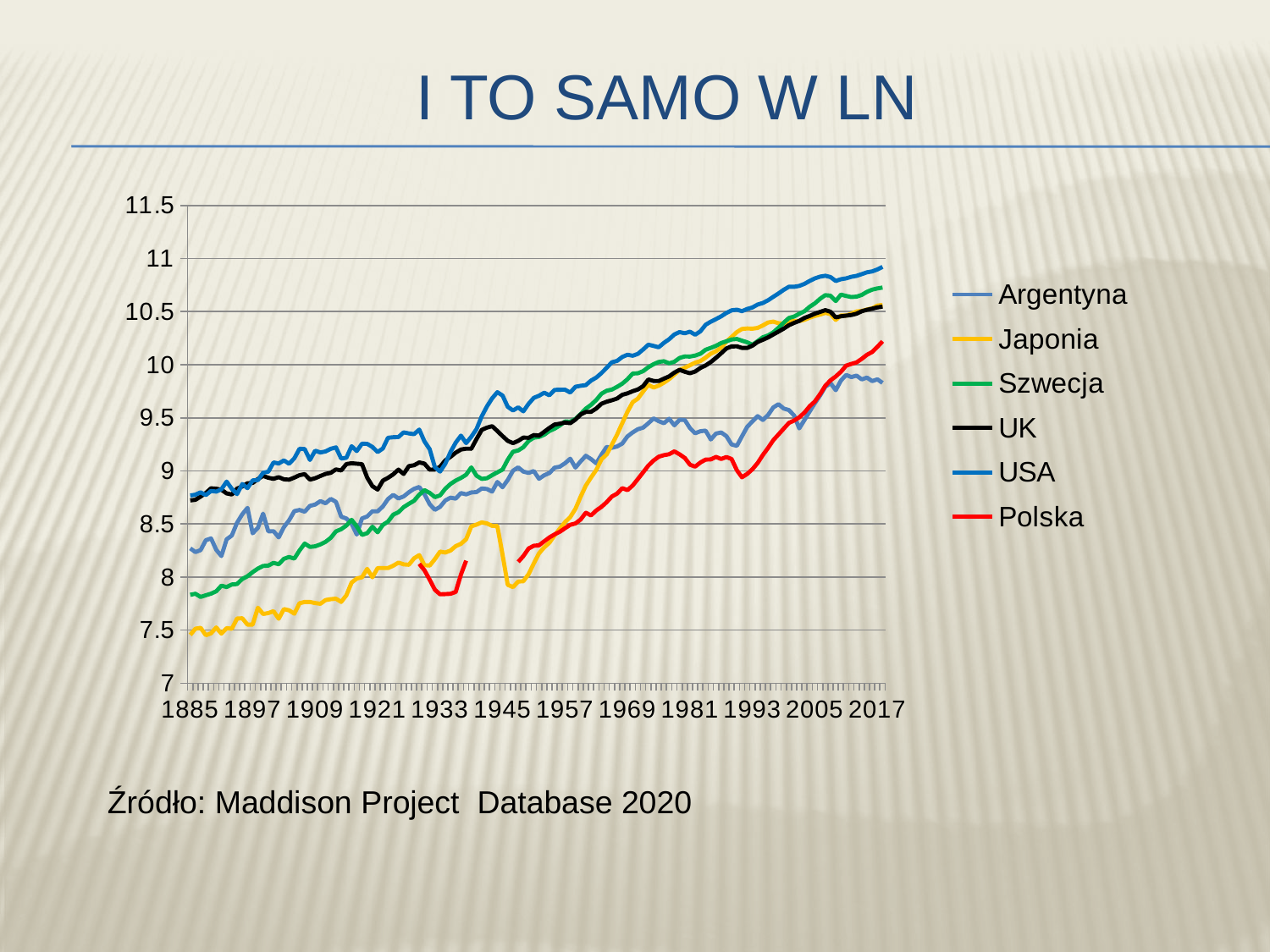

# I to samo w Ln

### Chart

| Category | Argentyna | Japonia | Szwecja | UK | USA | Polska |
|---|---|---|---|---|---|---|
| 1885 | 8.26975694753298 | 7.45511339047442 | 7.83280751652487 | 8.7212762399917 | 8.76781804866435 | None |
| 1886 | 8.23509549725835 | 7.51309804090531 | 7.84267147497946 | 8.72745411689943 | 8.77519564932898 | None |
| 1887 | 8.25348802834592 | 7.5216048908502 | 7.81237820598861 | 8.75746914147075 | 8.79739435148974 | None |
| 1888 | 8.34735341212434 | 7.45215300015971 | 7.82843635915758 | 8.7925496141774 | 8.77141361542072 | None |
| 1889 | 8.36357570275064 | 7.46995629376566 | 7.84345640437612 | 8.83579236650275 | 8.81071169869849 | None |
| 1890 | 8.25608813381491 | 7.52487418324554 | 7.86557175768478 | 8.83127373772254 | 8.80455771345422 | None |
| 1891 | 8.19726337141432 | 7.46722248445118 | 7.91862865334224 | 8.82187986268384 | 8.82631038145593 | None |
| 1892 | 8.3549095283588 | 7.51844433710156 | 7.90581031265893 | 8.7876782390395 | 8.89892009800552 | None |
| 1893 | 8.39140318535794 | 7.51340369106925 | 7.92948652331429 | 8.77740128686727 | 8.82970201380306 | None |
| 1894 | 8.51077262361332 | 7.60907894082621 | 7.93415523353632 | 8.83214990600291 | 8.78113774503035 | None |
| 1895 | 8.59118687132457 | 7.61175832087281 | 7.98173328669189 | 8.85309383613851 | 8.87619682185868 | None |
| 1896 | 8.65102453904977 | 7.55194328109054 | 8.00736706798332 | 8.88336291691676 | 8.83719771942743 | None |
| 1897 | 8.41183267575842 | 7.55198003662684 | 8.04590874227076 | 8.88585599300031 | 8.91009166914244 | None |
| 1898 | 8.46400336290212 | 7.71103407537876 | 8.07961802938985 | 8.92265829952442 | 8.91286516964785 | None |
| 1899 | 8.59637398929066 | 7.65186169813921 | 8.10409905614358 | 8.95273476710689 | 8.98207748921702 | None |
| 1900 | 8.43010908450913 | 7.66070321266012 | 8.10772006191051 | 8.93511374079173 | 8.99188207768371 | None |
| 1901 | 8.43185314424922 | 7.67856233051383 | 8.13329386122263 | 8.92478936053335 | 9.07913313355453 | None |
| 1902 | 8.37355374121463 | 7.60726716178456 | 8.12029131396856 | 8.94049821765274 | 9.06926401613802 | None |
| 1903 | 8.46989191829824 | 7.69797018486714 | 8.17159948034546 | 8.92025541490809 | 9.0984418634786 | None |
| 1904 | 8.53424694598207 | 7.68661674567296 | 8.18841130807903 | 8.91664022719885 | 9.06689254506686 | None |
| 1905 | 8.62065189978447 | 7.655035468122 | 8.17385745477362 | 8.93629818522843 | 9.11837090576905 | None |
| 1906 | 8.63194942871441 | 7.75318568247091 | 8.25062008217469 | 8.95956865354451 | 9.20834939128885 | None |
| 1907 | 8.61504559158376 | 7.76566237615147 | 8.3150770072941 | 8.96890555068972 | 9.20538210003677 | None |
| 1908 | 8.67060073804555 | 7.7651109609091 | 8.28374674710613 | 8.91744473247151 | 9.102307399596 | None |
| 1909 | 8.68202943386917 | 7.75499599487948 | 8.28903709827848 | 8.93022956502072 | 9.18994580952096 | None |
| 1910 | 8.71473171401505 | 7.74801989254359 | 8.30721262662832 | 8.95131054209756 | 9.17334230690959 | None |
| 1911 | 8.694669696547 | 7.7831281784104 | 8.33182700443605 | 8.97132147150367 | 9.18357433632911 | None |
| 1912 | 8.73600738456922 | 7.79140297725924 | 8.36915711258885 | 8.98143022576766 | 9.20799462285672 | None |
| 1913 | 8.70814407490825 | 7.79590576199198 | 8.42967259388676 | 9.01335177813881 | 9.22107950055749 | None |
| 1914 | 8.56845648535378 | 7.76548425985802 | 8.45062594714412 | 9.00343919620786 | 9.11563071182384 | None |
| 1915 | 8.55082137239622 | 7.82885841265316 | 8.4848765899397 | 9.06404211435889 | 9.12305768545816 | None |
| 1916 | 8.50248556254398 | 7.94778107576855 | 8.53875896933078 | 9.07130816328061 | 9.23232884386659 | None |
| 1917 | 8.3999849905107 | 7.98637912309112 | 8.47616284185826 | 9.06704720214972 | 9.18697757478925 | None |
| 1918 | 8.55198101690191 | 7.99749162610081 | 8.39705739017626 | 9.06299978407747 | 9.25639441542653 | None |
| 1919 | 8.56997537685521 | 8.07692232986171 | 8.41249912030157 | 8.93656120469339 | 9.25433620453977 | None |
| 1920 | 8.6190274972975 | 7.99764967703053 | 8.47386806667786 | 8.85609105525231 | 9.22551761276352 | None |
| 1921 | 8.6184854428981 | 8.08467030090742 | 8.4213428657594 | 8.82350072799118 | 9.17728811472029 | None |
| 1922 | 8.66492330344055 | 8.08451000942318 | 8.49043845410743 | 8.90801832278487 | 9.21131189989005 | None |
| 1923 | 8.73439915006369 | 8.08442368798056 | 8.52178264375005 | 8.93419153533807 | 9.31210603388303 | None |
| 1924 | 8.77400360020093 | 8.10662307489807 | 8.5876516550648 | 8.96750418731625 | 9.31710380308777 | None |
| 1925 | 8.73985662749356 | 8.13574241713893 | 8.61031916940572 | 9.01176747459616 | 9.31917414887282 | None |
| 1926 | 8.75872660784204 | 8.11926163471489 | 8.65799806800726 | 8.97055917950897 | 9.3628700243624 | None |
| 1927 | 8.79860565085442 | 8.11578683541881 | 8.68980105602255 | 9.04452188728124 | 9.35291574424763 | None |
| 1928 | 8.8305430106166 | 8.17586277291667 | 8.71817293002872 | 9.05239918390761 | 9.34583845439789 | None |
| 1929 | 8.84807842116865 | 8.20660817063587 | 8.77585831479752 | 9.07932010953778 | 9.38884130614435 | 8.12385426310592 |
| 1930 | 8.78001888786915 | 8.11196105616778 | 8.8180382503943 | 9.06797003068445 | 9.27752975148203 | 8.06400734709666 |
| 1931 | 8.68558484267671 | 8.10796400805687 | 8.79209392950328 | 9.01066917684712 | 9.20341242910348 | 7.97453284413023 |
| 1932 | 8.63301875692181 | 8.16885199655287 | 8.75226531359572 | 9.01262087300214 | 9.03366285756733 | 7.8796699146043 |
| 1933 | 8.66077391989376 | 8.23927661425473 | 8.76857428414169 | 9.03729565196244 | 8.99320622795 | 7.83755436088108 |
| 1934 | 8.72078688348574 | 8.23102730231068 | 8.83127373772254 | 9.09817900508785 | 9.06728837329642 | 7.83952558170468 |
| 1935 | 8.74766979009723 | 8.2493921745576 | 8.8762652599547 | 9.13172997139427 | 9.17790395336523 | 7.84227877911735 |
| 1936 | 8.73809423017767 | 8.29043059926666 | 8.90869459250703 | 9.17159954365975 | 9.26558679245455 | 7.85941315469358 |
| 1937 | 8.79102985704597 | 8.31260639358043 | 8.93313654381203 | 9.20140053040672 | 9.3321242823379 | 8.02355239240436 |
| 1938 | 8.77817188103344 | 8.35628237996798 | 8.96341629199658 | 9.20913965139967 | 9.26161601620798 | 8.15421269491423 |
| 1939 | 8.79664145894092 | 8.47715838698055 | 9.03240916348352 | 9.20853875002955 | 9.32111669563482 | None |
| 1940 | 8.79981246952555 | 8.49339218123029 | 8.95402775927046 | 9.29908358181056 | 9.39308683848325 | None |
| 1941 | 8.83360848269087 | 8.51443739770245 | 8.92412389168601 | 9.38647616968306 | 9.51439271734128 | None |
| 1942 | 8.82893352896109 | 8.50482501994077 | 8.93022956502072 | 9.40722208010147 | 9.60709162448049 | None |
| 1943 | 8.8047752588677 | 8.48170071972575 | 8.95918307420679 | 9.420925394043 | 9.68347783562935 | None |
| 1944 | 8.89549263145165 | 8.47972182725938 | 8.9855704989174 | 9.37610901542909 | 9.74092921049698 | None |
| 1945 | 8.8454892367533 | 8.21003467846358 | 9.01201137703641 | 9.32785670540402 | 9.70975412736317 | None |
| 1946 | 8.91408834884133 | 7.92709706175216 | 9.10497985631836 | 9.28275405248525 | 9.60389955162941 | None |
| 1947 | 9.00109972583097 | 7.90505440594976 | 9.18080856937014 | 9.26169866425132 | 9.56882218254778 | None |
| 1948 | 9.03264808356589 | 7.9576079030157 | 9.19238004659919 | 9.28294006439051 | 9.5979286372743 | 8.14307848356249 |
| 1949 | 8.9928060594265 | 7.96094123943545 | 9.22296040333227 | 9.31361872142969 | 9.56076270904602 | 8.19705955003828 |
| 1950 | 8.98080141357311 | 8.02682357621763 | 9.28191657046541 | 9.31118068690225 | 9.63167882924064 | 8.26873183211774 |
| 1951 | 8.99788945020072 | 8.12829017160705 | 9.31262616551695 | 9.33732538373065 | 9.68812614166397 | 8.29429960885724 |
| 1952 | 8.92518842937803 | 8.22255363839696 | 9.31937413300031 | 9.33282345619072 | 9.70771594801777 | 8.29853954537487 |
| 1953 | 8.95789673495042 | 8.27995071572252 | 9.34040325627436 | 9.36811305584872 | 9.73607431247529 | 8.33639048059153 |
| 1954 | 8.97941663334303 | 8.32263709695396 | 9.37577006109992 | 9.40467284143627 | 9.71184266828129 | 8.37286082052633 |
| 1955 | 9.02977726819709 | 8.39321601159653 | 9.39764947028118 | 9.43675855582405 | 9.76249985923517 | 8.40155784781732 |
| 1956 | 9.0388400538138 | 8.45510499910283 | 9.42770727051295 | 9.44454255064713 | 9.76405305654455 | 8.42617379302907 |
| 1957 | 9.07165285220231 | 8.51699317141356 | 9.46490506796514 | 9.45555847760872 | 9.76457025334946 | 8.45977592054629 |
| 1958 | 9.11415981350222 | 8.56464913257253 | 9.4637415104511 | 9.4491997797304 | 9.73778709675841 | 8.4914650428435 |
| 1959 | 9.03049574505712 | 8.6420621734621 | 9.48880509487835 | 9.48295956675092 | 9.79255599182885 | 8.50410795186758 |
| 1960 | 9.08941490404732 | 8.75683981482948 | 9.53596830684272 | 9.53097354456765 | 9.80128870021586 | 8.54188580400661 |
| 1961 | 9.14248970506802 | 8.86149186428693 | 9.58630800929532 | 9.55520585795543 | 9.80780230240172 | 8.60538720215215 |
| 1962 | 9.11040953335113 | 8.93774393694245 | 9.62198633915943 | 9.55612624458276 | 9.85093030179745 | 8.58016799057762 |
| 1963 | 9.07050342678838 | 9.00895831244348 | 9.66827141998765 | 9.58761174571354 | 9.87888743566791 | 8.62730241409627 |
| 1964 | 9.15334665045607 | 9.10886120302632 | 9.72681003812727 | 9.63240035365618 | 9.92132747066445 | 8.66094715506094 |
| 1965 | 9.22572147401446 | 9.15472194821316 | 9.75492953789498 | 9.65149432249285 | 9.97067880207645 | 8.70549681988777 |
| 1966 | 9.21791163747249 | 9.24667230122356 | 9.76606287662446 | 9.66503998996206 | 10.0225586471771 | 8.75809807230909 |
| 1967 | 9.23014299927236 | 9.34136863438257 | 9.79160581988805 | 9.68146836888363 | 10.0363562256105 | 8.78569244445125 |
| 1968 | 9.25770094333602 | 9.45132384141872 | 9.82162652605581 | 9.7167361986628 | 10.0728505081657 | 8.83651926920249 |
| 1969 | 9.32518576364523 | 9.55711648373567 | 9.86344650299898 | 9.73032393352693 | 10.0939012792274 | 8.818778169037 |
| 1970 | 9.362116806942 | 9.64756251169754 | 9.91684790423797 | 9.75045291636709 | 10.0840575762913 | 8.86191700423522 |
| 1971 | 9.39291189752536 | 9.68059396997712 | 9.91936090169241 | 9.76652169746297 | 10.1020924794032 | 8.92305821954574 |
| 1972 | 9.40672918598157 | 9.74741836688624 | 9.9390959800035 | 9.79823814181701 | 10.1430554822645 | 8.98544528762318 |
| 1973 | 9.44864835981016 | 9.81060442505607 | 9.97622673117643 | 9.86099750091518 | 10.1887416799132 | 9.04923221158143 |
| 1974 | 9.49431558249664 | 9.78498550845512 | 10.004779804018 | 9.84707591861016 | 10.176791757042 | 9.09694768462109 |
| 1975 | 9.46854213910547 | 9.80267224729733 | 10.0260148718158 | 9.84607028166617 | 10.1641580757411 | 9.1332433215912 |
| 1976 | 9.44904226220626 | 9.83091685970131 | 10.0329795477689 | 9.86843016072073 | 10.2057379891633 | 9.14814576838305 |
| 1977 | 9.4906956690415 | 9.86422683858283 | 10.0133280182157 | 9.89040231298749 | 10.2399955028053 | 9.15725600088373 |
| 1978 | 9.42899385801752 | 9.90648306151593 | 10.027738514874 | 9.92564035717728 | 10.2848648651152 | 9.18409906077095 |
| 1979 | 9.48143564082356 | 9.95142020629143 | 10.0632652282285 | 9.95170612480662 | 10.3072512140045 | 9.15598977722612 |
| 1980 | 9.47883962501119 | 9.9713330994312 | 10.0778189394389 | 9.93362870944812 | 10.2959011928996 | 9.12139986267952 |
| 1981 | 9.4030247158057 | 9.99533720616603 | 10.0764740058524 | 9.91931168788301 | 10.3108175872538 | 9.05765528431053 |
| 1982 | 9.35444071594997 | 10.0186003596366 | 10.0858924391914 | 9.93547059838919 | 10.2822663953818 | 9.03943341999748 |
| 1983 | 9.37373391888464 | 10.0347350891458 | 10.1028300936644 | 9.96955615250585 | 10.3142055069258 | 9.07840770071535 |
| 1984 | 9.37898549795389 | 10.0667961701482 | 10.1408101050236 | 9.99282538788832 | 10.3758633659269 | 9.10564630086152 |
| 1985 | 9.29605924737872 | 10.1038536561604 | 10.1583235505828 | 10.0247755497433 | 10.404959567375 | 9.10742131796835 |
| 1986 | 9.3514058122548 | 10.1263110526394 | 10.1776663649502 | 10.0646705901275 | 10.4296942783404 | 9.13129716463571 |
| 1987 | 9.36160116581677 | 10.1621526759174 | 10.2041845620654 | 10.1078967057941 | 10.4553591457381 | 9.11151401766931 |
| 1988 | 9.32758993202644 | 10.2180427852844 | 10.2207769697406 | 10.1534288162357 | 10.4874614023325 | 9.12999761929365 |
| 1989 | 9.24888778158841 | 10.2611969612316 | 10.2375640645566 | 10.1721396990811 | 10.5120567566208 | 9.11162439903702 |
| 1990 | 9.23542315234365 | 10.3072512140045 | 10.2423854163722 | 10.1730947542604 | 10.5181865867669 | 9.00577320623491 |
| 1991 | 9.32580783988479 | 10.3364844908715 | 10.226079255881 | 10.1578200330234 | 10.5040796545125 | 8.93929775934244 |
| 1992 | 9.4146745305734 | 10.3410264207039 | 10.210918206706 | 10.1577490783004 | 10.5251467872125 | 8.97131131143175 |
| 1993 | 9.46705718108353 | 10.3391798478811 | 10.1871175514153 | 10.1791985062175 | 10.5390464033261 | 9.01548418389944 |
| 1994 | 9.51571844257357 | 10.346101678035 | 10.2221579874454 | 10.2138189319382 | 10.5663631368773 | 9.07358435727034 |
| 1995 | 9.47930129212683 | 10.3699624631711 | 10.2583412389918 | 10.2349910367555 | 10.5812832497441 | 9.14934436870619 |
| 1996 | 9.52626217319098 | 10.3977007508963 | 10.275468263327 | 10.2566852077078 | 10.6069006082193 | 9.21693557572937 |
| 1997 | 9.59714240325383 | 10.4054224708476 | 10.3043644843763 | 10.2839684722165 | 10.6387999051494 | 9.28834438754385 |
| 1998 | 9.62812659576471 | 10.3907842288907 | 10.3477617506308 | 10.3115286732064 | 10.6706460577225 | 9.3425311163333 |
| 1999 | 9.58725716046655 | 10.3857445516729 | 10.3952896714113 | 10.3395639832256 | 10.7049475115344 | 9.39751845008978 |
| 2000 | 9.57282421156457 | 10.4106307043173 | 10.4400569435529 | 10.3718035084621 | 10.7339255813532 | 9.45188714049632 |
| 2001 | 9.52163984503871 | 10.4117014687611 | 10.4535336971477 | 10.3939198385709 | 10.7337411962834 | 9.47405603059144 |
| 2002 | 9.40052840674096 | 10.4101665910882 | 10.4792513987985 | 10.4124504424902 | 10.7421691132833 | 9.50417125170734 |
| 2003 | 9.47949460923896 | 10.4228749197515 | 10.5033057144952 | 10.4409287193639 | 10.761258944931 | 9.54935508804132 |
| 2004 | 9.55981555976047 | 10.4432958903066 | 10.5457639810039 | 10.4592611114112 | 10.7891689625662 | 9.60952513326052 |
| 2005 | 9.63849022459752 | 10.4590310599814 | 10.5779357415698 | 10.4807644606911 | 10.8128495359757 | 9.65380365136597 |
| 2006 | 9.71053791726999 | 10.4725757636514 | 10.6211395231708 | 10.4972029963328 | 10.8295278030228 | 9.72384939221135 |
| 2007 | 9.79210561109306 | 10.4882894897892 | 10.654899867628 | 10.5137062823349 | 10.8376523866302 | 9.80186614878959 |
| 2008 | 9.82662270677307 | 10.4771817726411 | 10.649937557026 | 10.4986025770735 | 10.8252781324808 | 9.85280196819227 |
| 2009 | 9.76013552350489 | 10.4219839803139 | 10.5995382637683 | 10.4458804456595 | 10.7883480902066 | 9.8893105318009 |
| 2010 | 9.8511405452934 | 10.4634290017239 | 10.660424927432 | 10.4560634758139 | 10.8050081408988 | 9.93346811048642 |
| 2011 | 9.90363754128727 | 10.4625031603995 | 10.6473040828706 | 10.462274425588 | 10.81325706742 | 9.99136105778637 |
| 2012 | 9.88323382350887 | 10.4795389612198 | 10.637056647595 | 10.4683751344006 | 10.8276273993537 | 10.0073068811751 |
| 2013 | 9.89711730552829 | 10.5010595181731 | 10.6409147417876 | 10.480606407036 | 10.8368910226868 | 10.0217149339008 |
| 2014 | 9.86177974913634 | 10.5060807247552 | 10.6566944895238 | 10.5033125758647 | 10.8525164929981 | 10.0547483463767 |
| 2015 | 9.87827230339506 | 10.519510678674 | 10.6861554590345 | 10.5170773243126 | 10.8703002814245 | 10.0931570469926 |
| 2016 | 9.84559357411724 | 10.5311624427984 | 10.7068111337417 | 10.5276597185925 | 10.8783301713599 | 10.120130017508 |
| 2017 | 9.86271295272608 | 10.5561996428854 | 10.7186917334506 | 10.5396100456085 | 10.8968832040843 | 10.1682013623512 |
| 2018 | 9.82856894421335 | 10.5629179057371 | 10.7263878407328 | 10.5468689556707 | 10.9211562000342 | 10.2203123212519 |
Źródło: Maddison Project  Database 2020